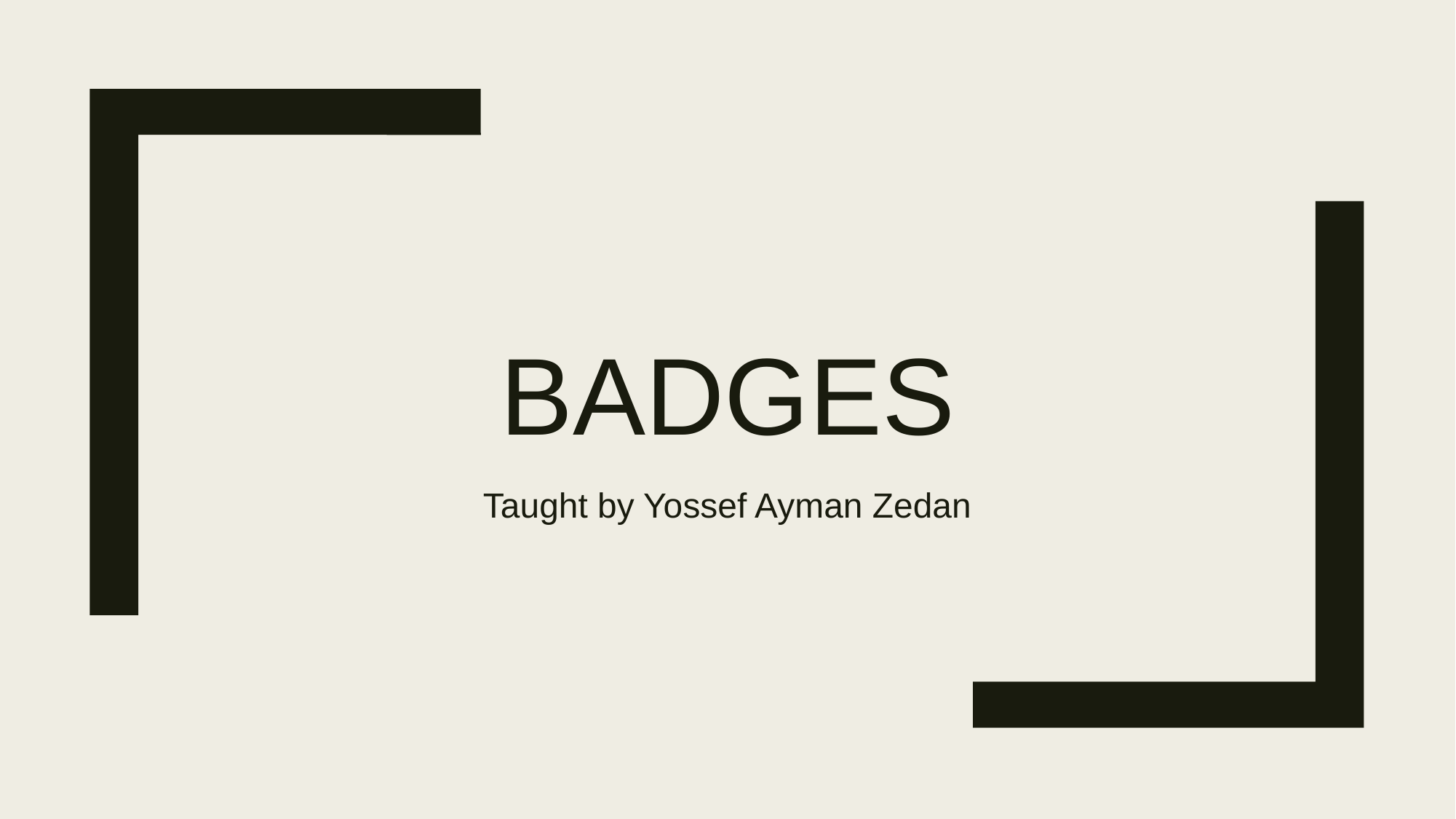

# badges
Taught by Yossef Ayman Zedan